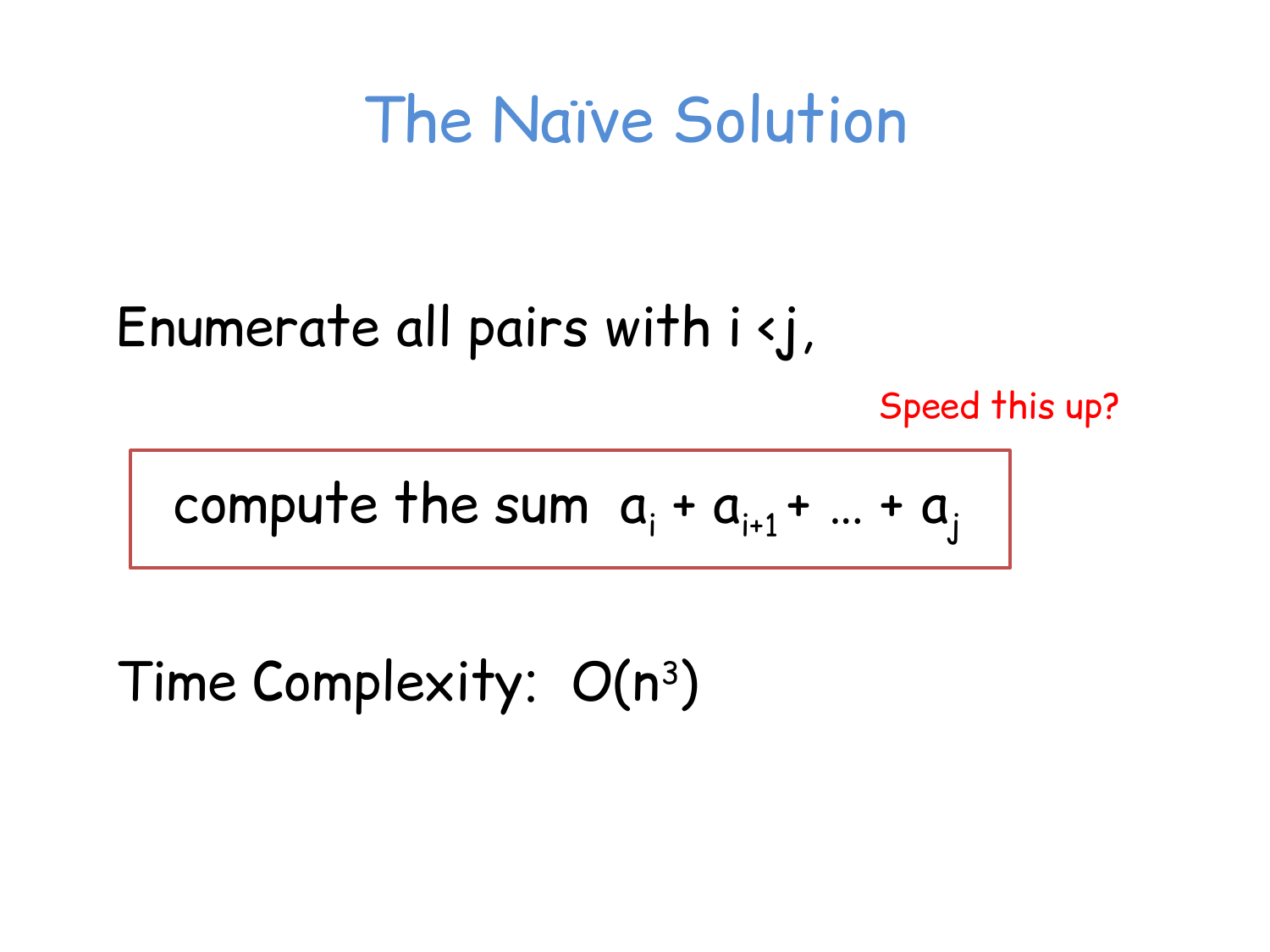

# The Naïve Solution
Enumerate all pairs with i <j,
Speed this up?

compute the sum  ai + ai+1 + … + aj
Time Complexity:  O(n3)